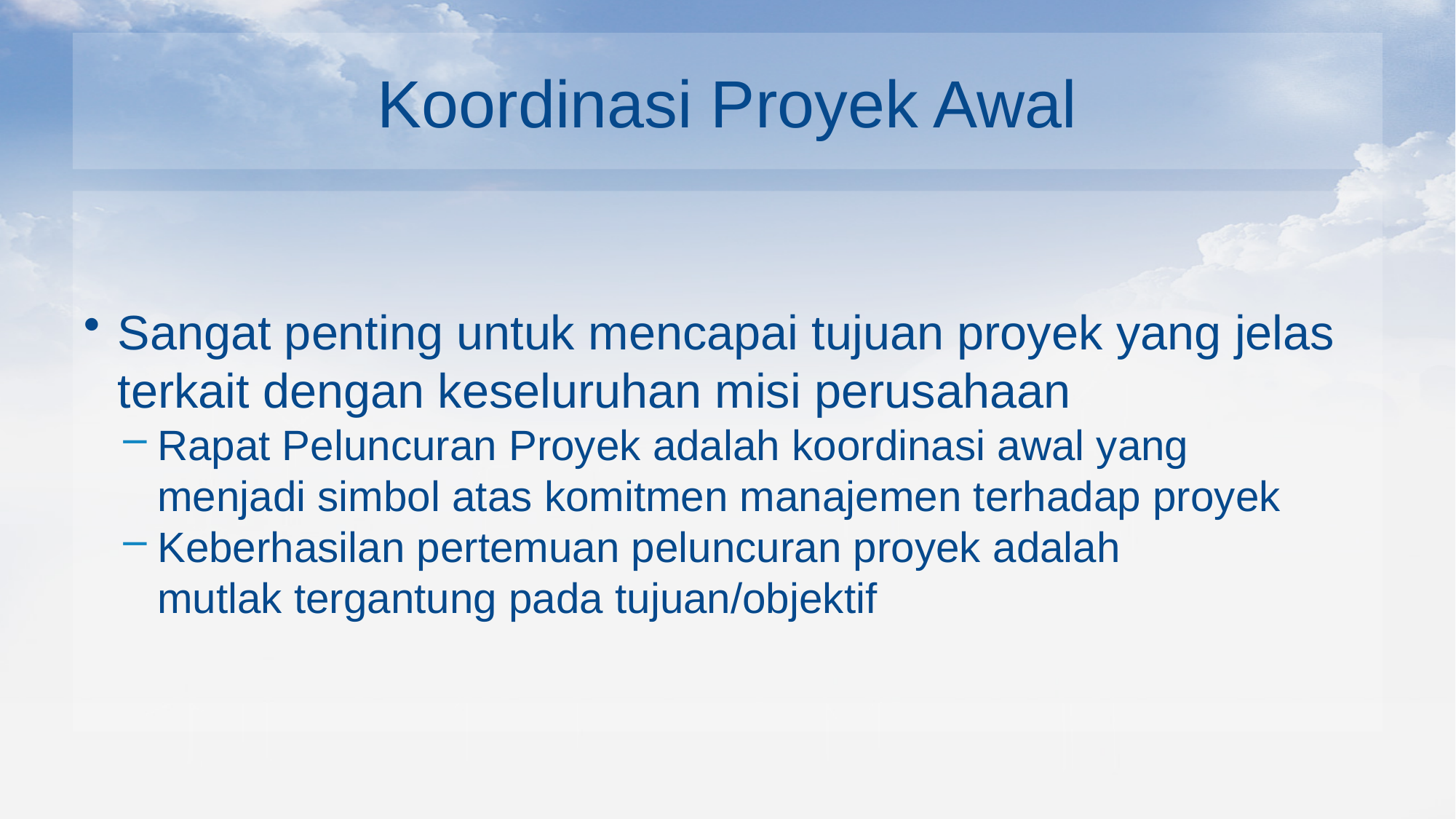

# Koordinasi Proyek Awal
Sangat penting untuk mencapai tujuan proyek yang jelas terkait dengan keseluruhan misi perusahaan
Rapat Peluncuran Proyek adalah koordinasi awal yang menjadi simbol atas komitmen manajemen terhadap proyek
Keberhasilan pertemuan peluncuran proyek adalah mutlak tergantung pada tujuan/objektif